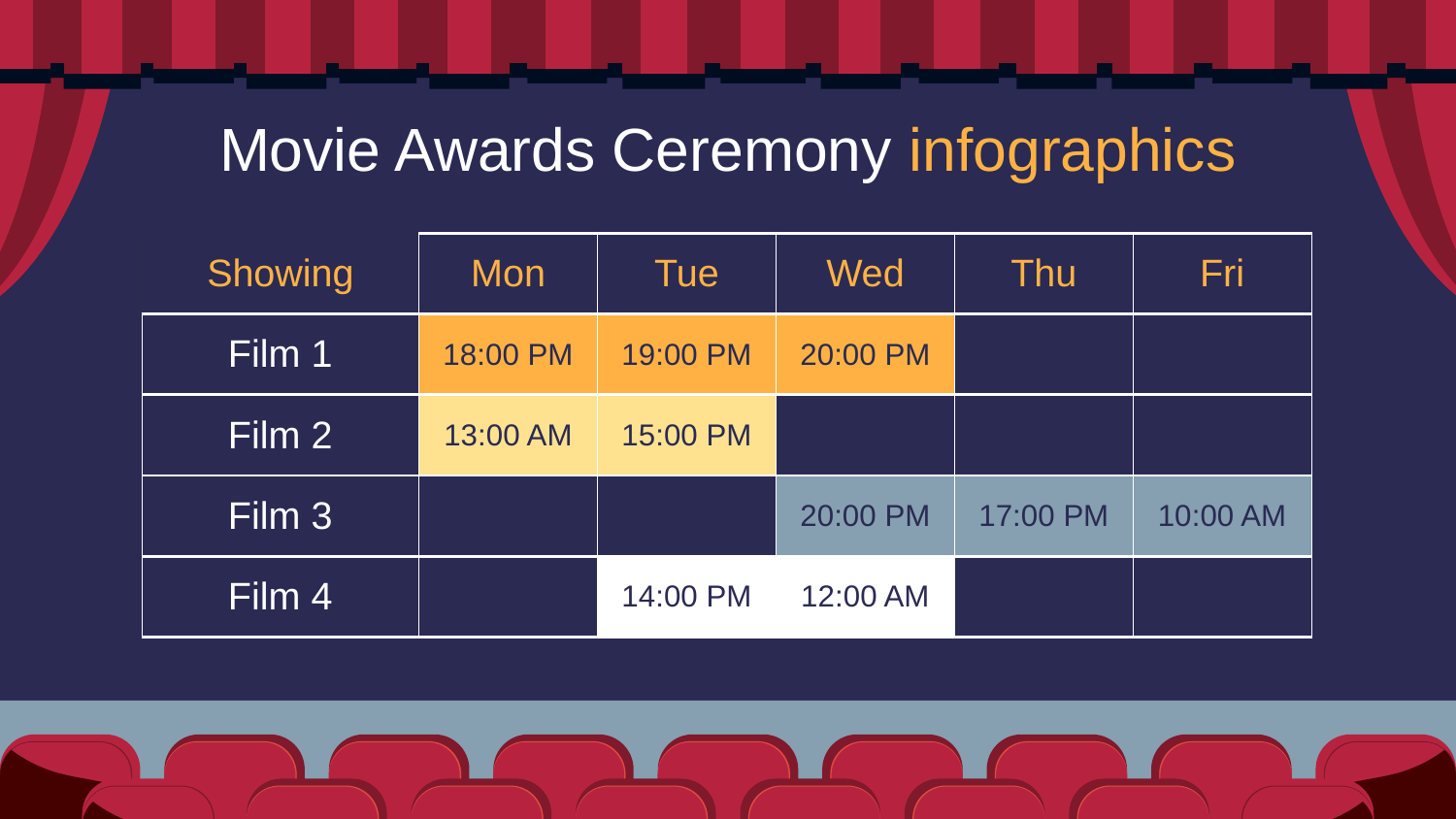

# Movie Awards Ceremony infographics

| Showing | Mon | Tue | Wed | Thu | Fri |
| --- | --- | --- | --- | --- | --- |
| Film 1 | 18:00 PM | 19:00 PM | 20:00 PM |  |  |
| Film 2 | 13:00 AM | 15:00 PM |  |  |  |
| Film 3 |  |  | 20:00 PM | 17:00 PM | 10:00 AM |
| Film 4 |  | 14:00 PM | 12:00 AM |  |  |